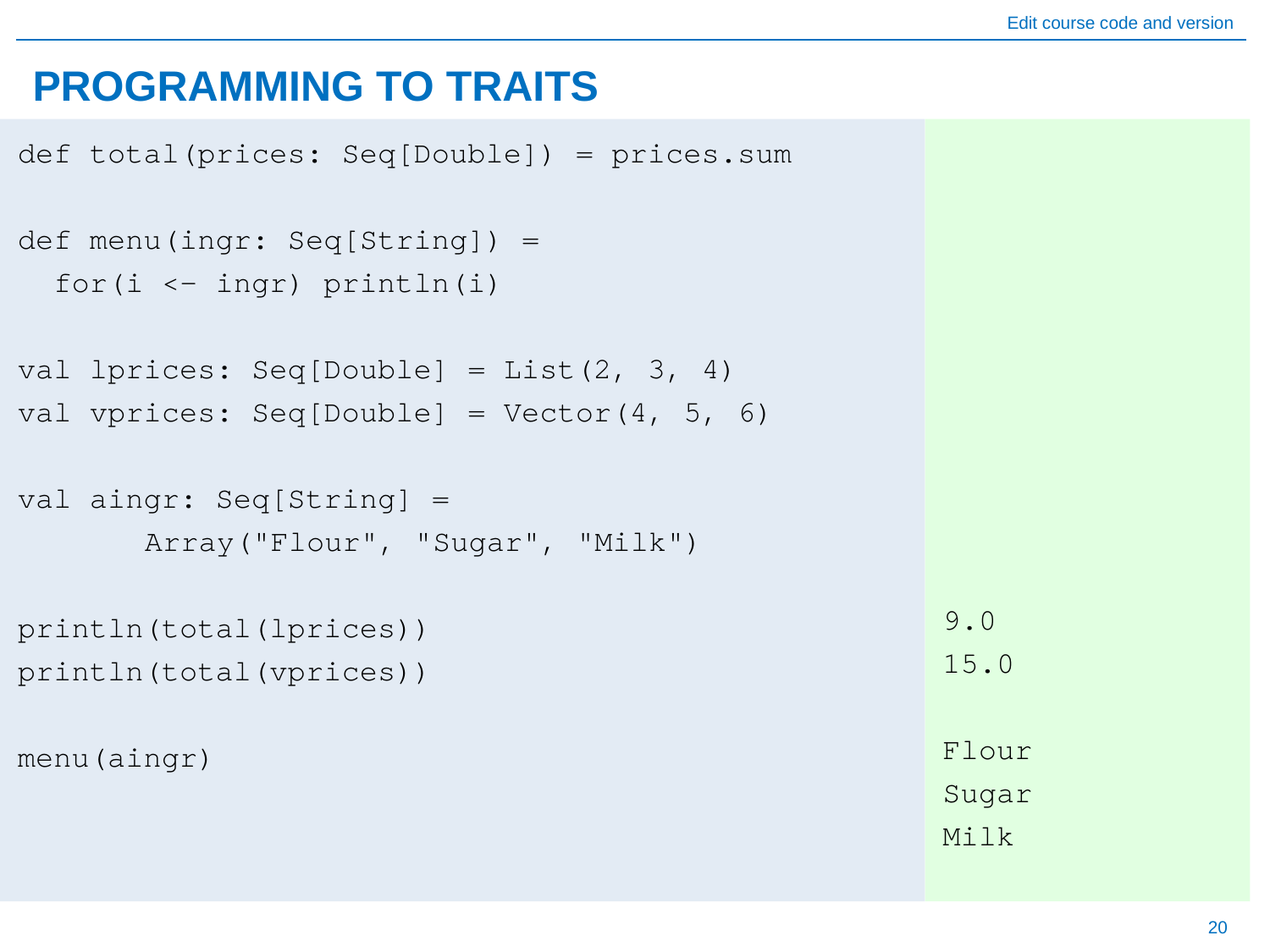

# PROGRAMMING TO TRAITS
9.0
15.0

Flour
Sugar
Milk

def total(prices: Seq[Double]) = prices.sum

def menu(ingr: Seq[String]) =
  for(i <- ingr) println(i)
val lprices: Seq[Double] = List(2, 3, 4)
val vprices: Seq[Double] = Vector(4, 5, 6)
val aingr: Seq[String] =
	Array("Flour", "Sugar", "Milk")
println(total(lprices))
println(total(vprices))
menu(aingr)